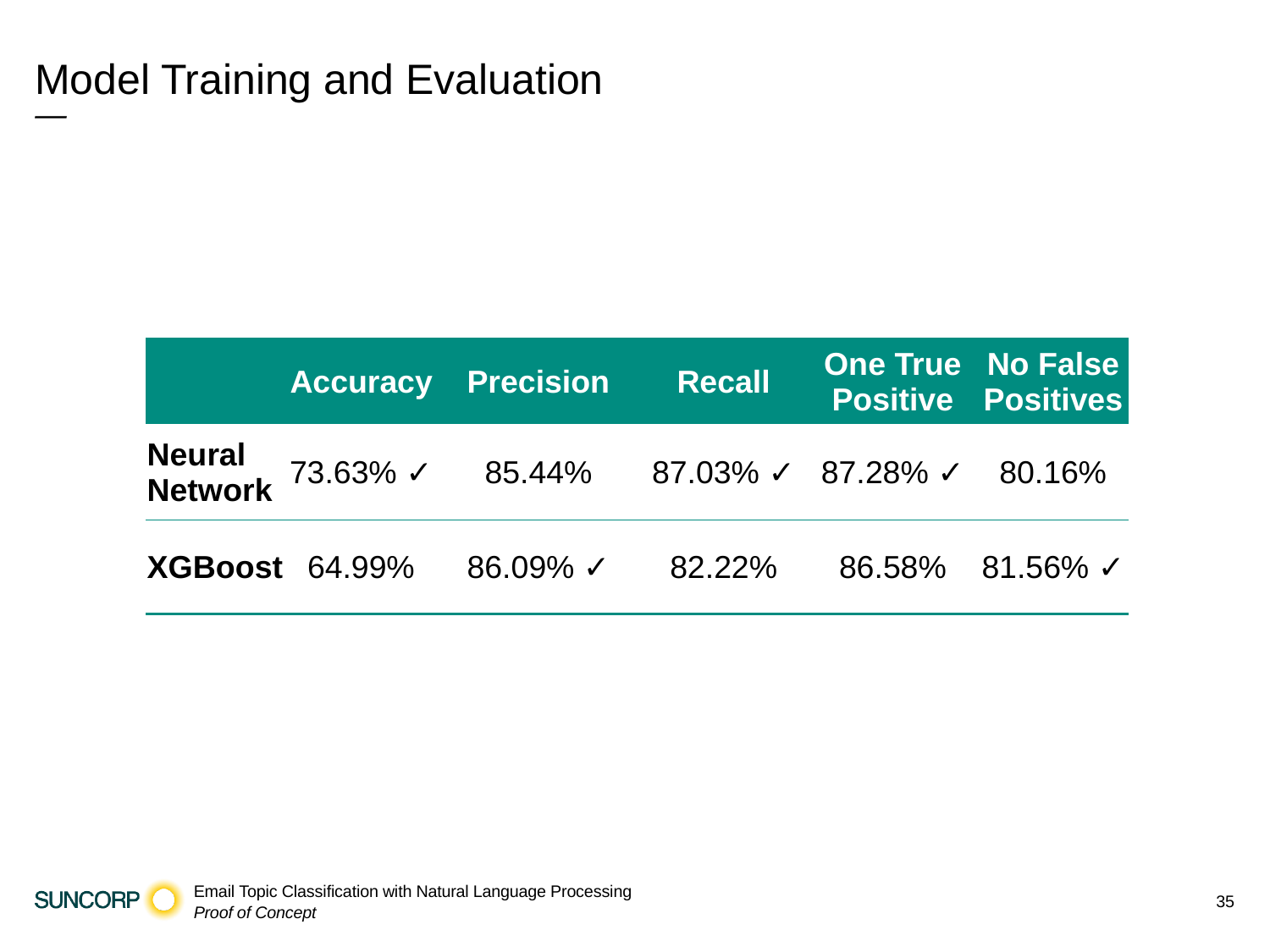

# Model Training and Evaluation
—
|  | Accuracy | Precision | Recall | One True Positive | No False Positives |
| --- | --- | --- | --- | --- | --- |
| Neural Network | 73.63% ✓ | 85.44% | 87.03% ✓ | 87.28% ✓ | 80.16% |
| XGBoost | 64.99% | 86.09% ✓ | 82.22% | 86.58% | 81.56% ✓ |
35
Email Topic Classification with Natural Language Processing
Proof of Concept